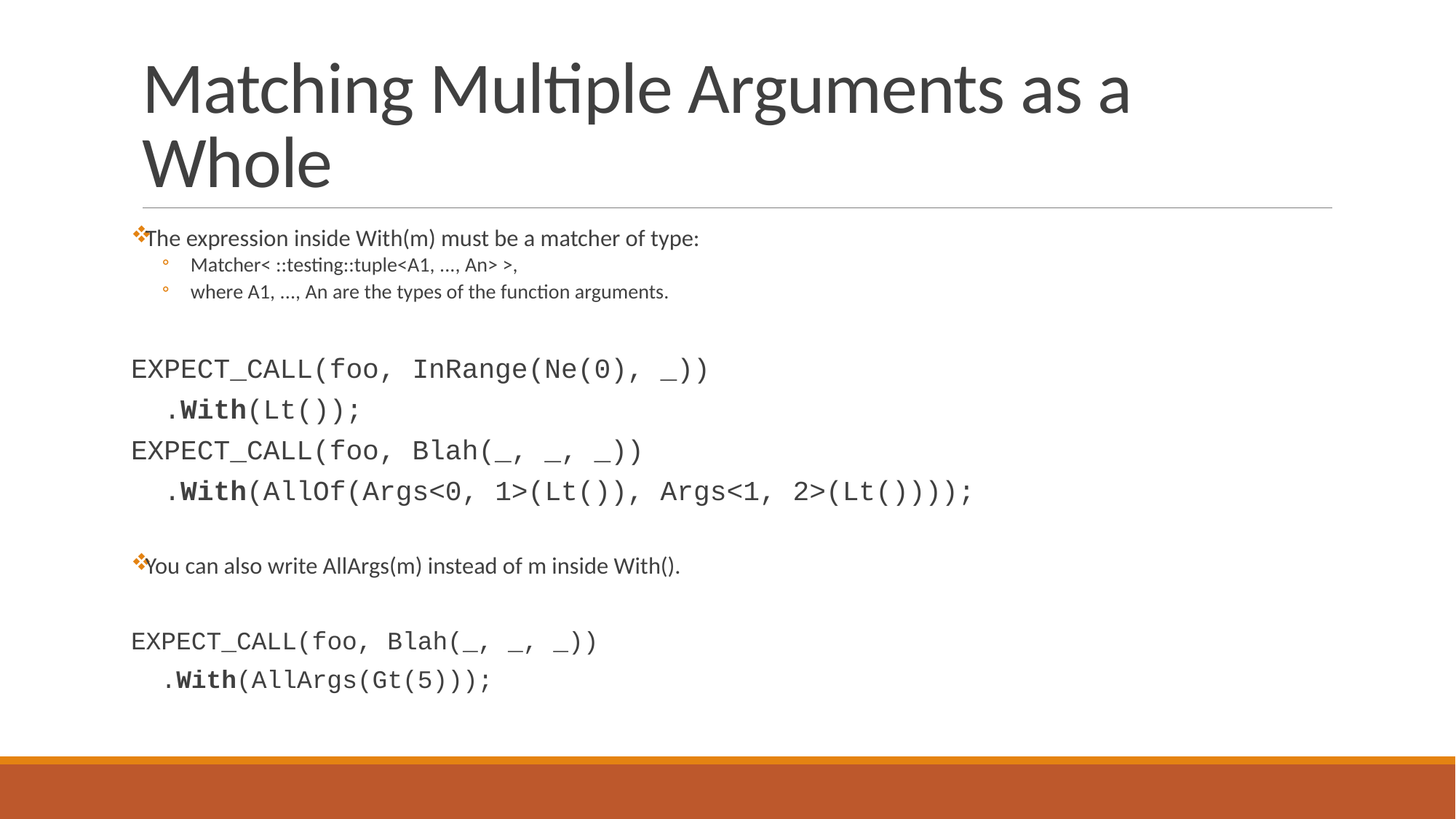

# Matching Multiple Arguments as a Whole
The expression inside With(m) must be a matcher of type:
Matcher< ::testing::tuple<A1, ..., An> >,
where A1, ..., An are the types of the function arguments.

EXPECT_CALL(foo, InRange(Ne(0), _))
  .With(Lt());
EXPECT_CALL(foo, Blah(_, _, _))
  .With(AllOf(Args<0, 1>(Lt()), Args<1, 2>(Lt())));

You can also write AllArgs(m) instead of m inside With().

EXPECT_CALL(foo, Blah(_, _, _))
  .With(AllArgs(Gt(5)));